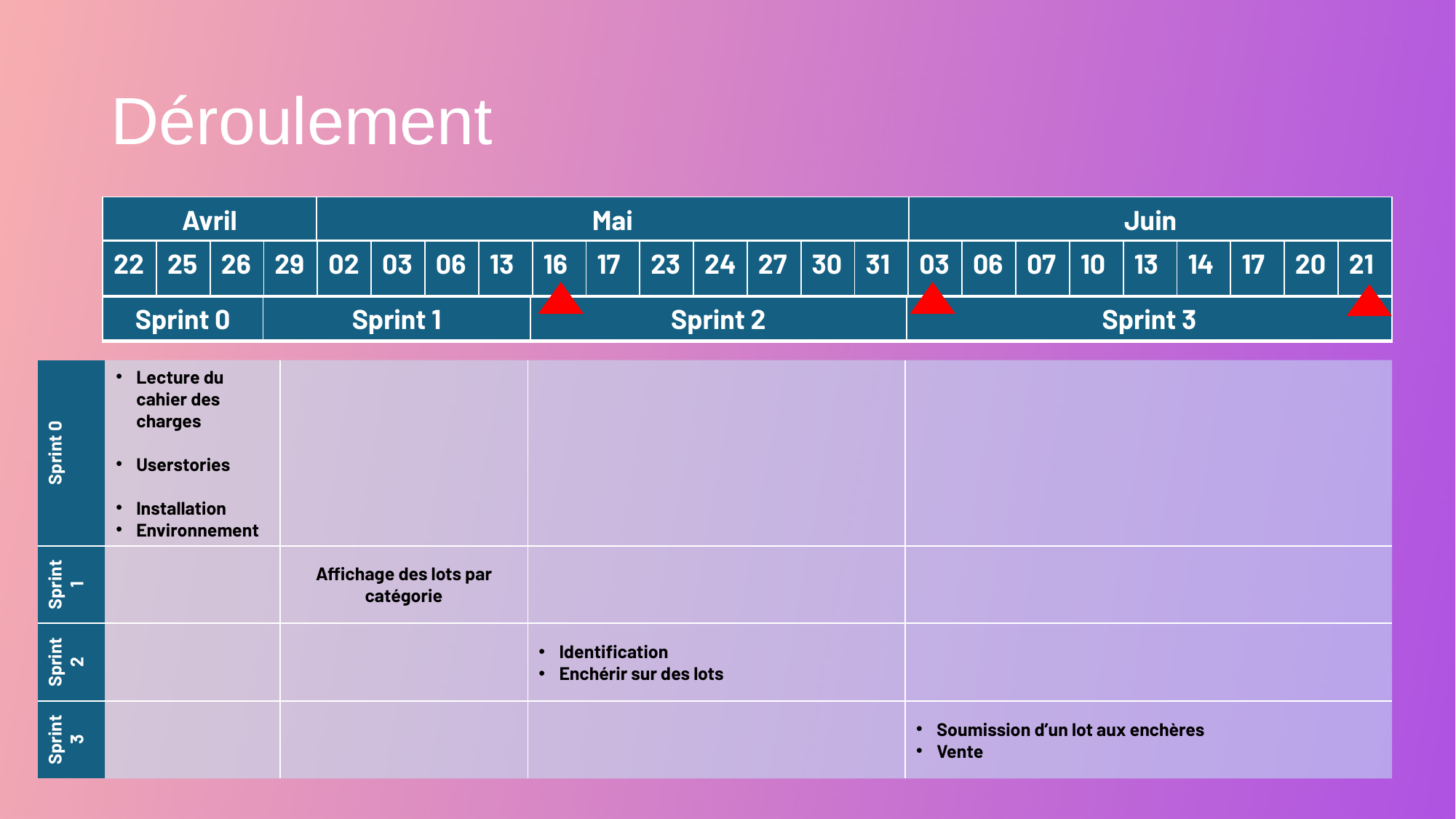

# Déroulement
| Avril | Mai | Juin |
| --- | --- | --- |
| 22 | 25 | 26 | 29 | 02 | 03 | 06 | 13 | 16 | 17 | 23 | 24 | 27 | 30 | 31 | 03 | 06 | 07 | 10 | 13 | 14 | 17 | 20 | 21 |
| --- | --- | --- | --- | --- | --- | --- | --- | --- | --- | --- | --- | --- | --- | --- | --- | --- | --- | --- | --- | --- | --- | --- | --- |

| Sprint 0 | Sprint 1 | Sprint 2 | Sprint 3 |
| --- | --- | --- | --- |
| Sprint 0 | Lecture du cahier des charges Userstories Installation Environnement |  |  |  |
| --- | --- | --- | --- | --- |
| Sprint 1 |  | Affichage des lots par catégorie |  |  |
| Sprint 2 |  |  | Identification Enchérir sur des lots |  |
| Sprint 3 |  |  |  | Soumission d’un lot aux enchères Vente |